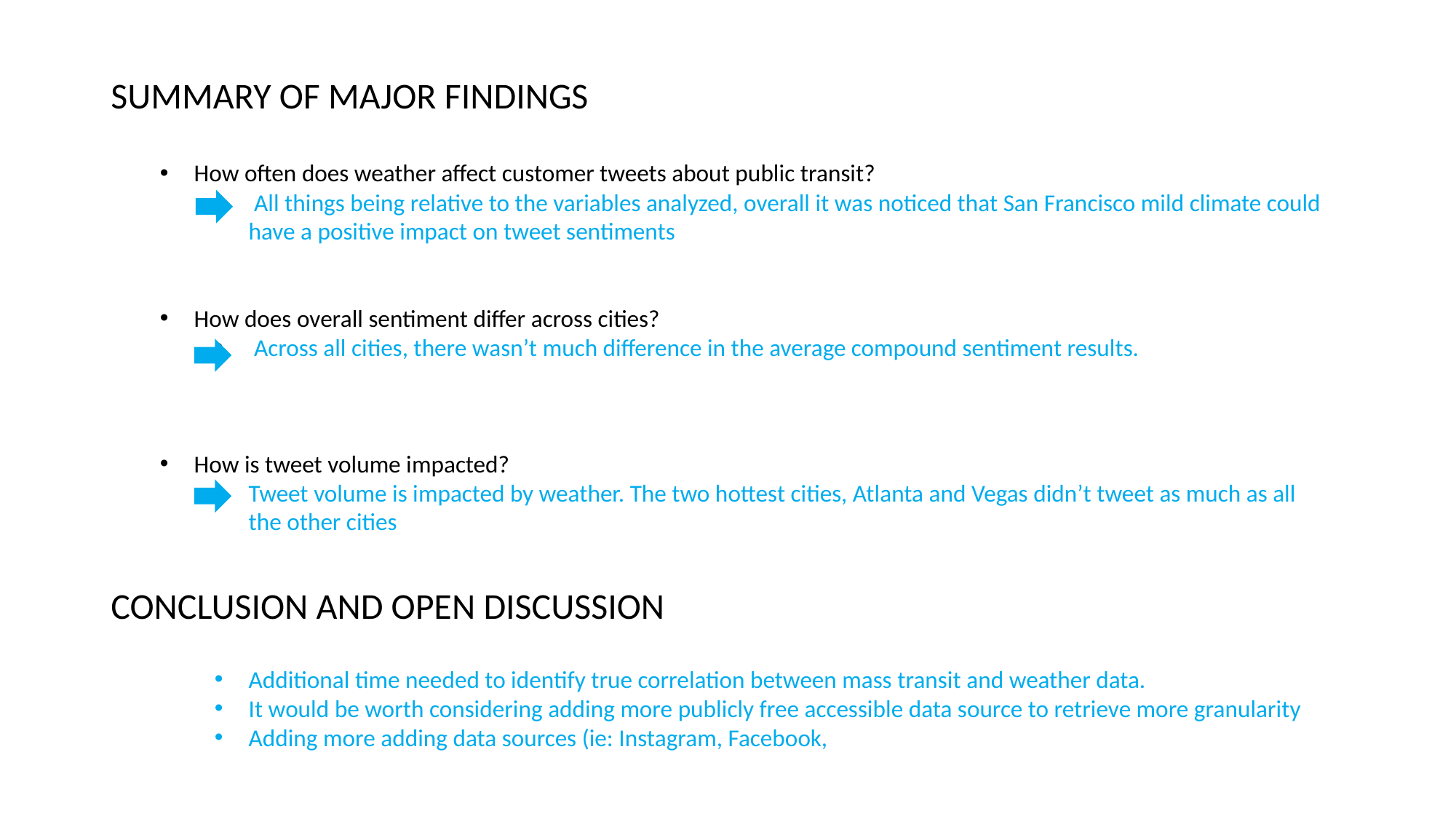

SUMMARY OF MAJOR FINDINGS
How often does weather affect customer tweets about public transit?
 All things being relative to the variables analyzed, overall it was noticed that San Francisco mild climate could have a positive impact on tweet sentiments

How does overall sentiment differ across cities?
 Across all cities, there wasn’t much difference in the average compound sentiment results.

How is tweet volume impacted?
Tweet volume is impacted by weather. The two hottest cities, Atlanta and Vegas didn’t tweet as much as all the other cities

CONCLUSION AND OPEN DISCUSSION
Additional time needed to identify true correlation between mass transit and weather data.
It would be worth considering adding more publicly free accessible data source to retrieve more granularity
Adding more adding data sources (ie: Instagram, Facebook,